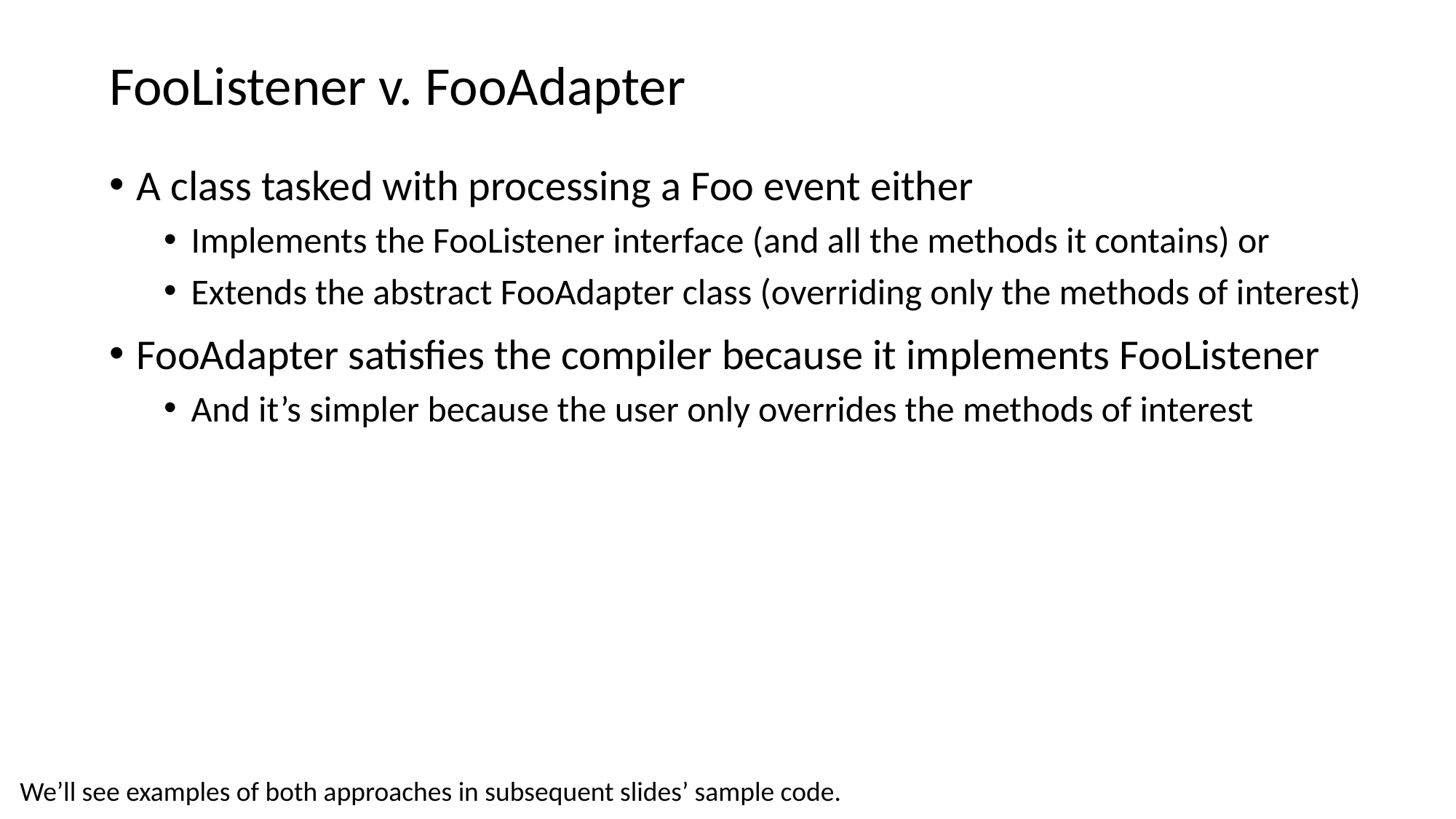

# FooListener v. FooAdapter
A class tasked with processing a Foo event either
Implements the FooListener interface (and all the methods it contains) or
Extends the abstract FooAdapter class (overriding only the methods of interest)
FooAdapter satisfies the compiler because it implements FooListener
And it’s simpler because the user only overrides the methods of interest

We’ll see examples of both approaches in subsequent slides’ sample code.